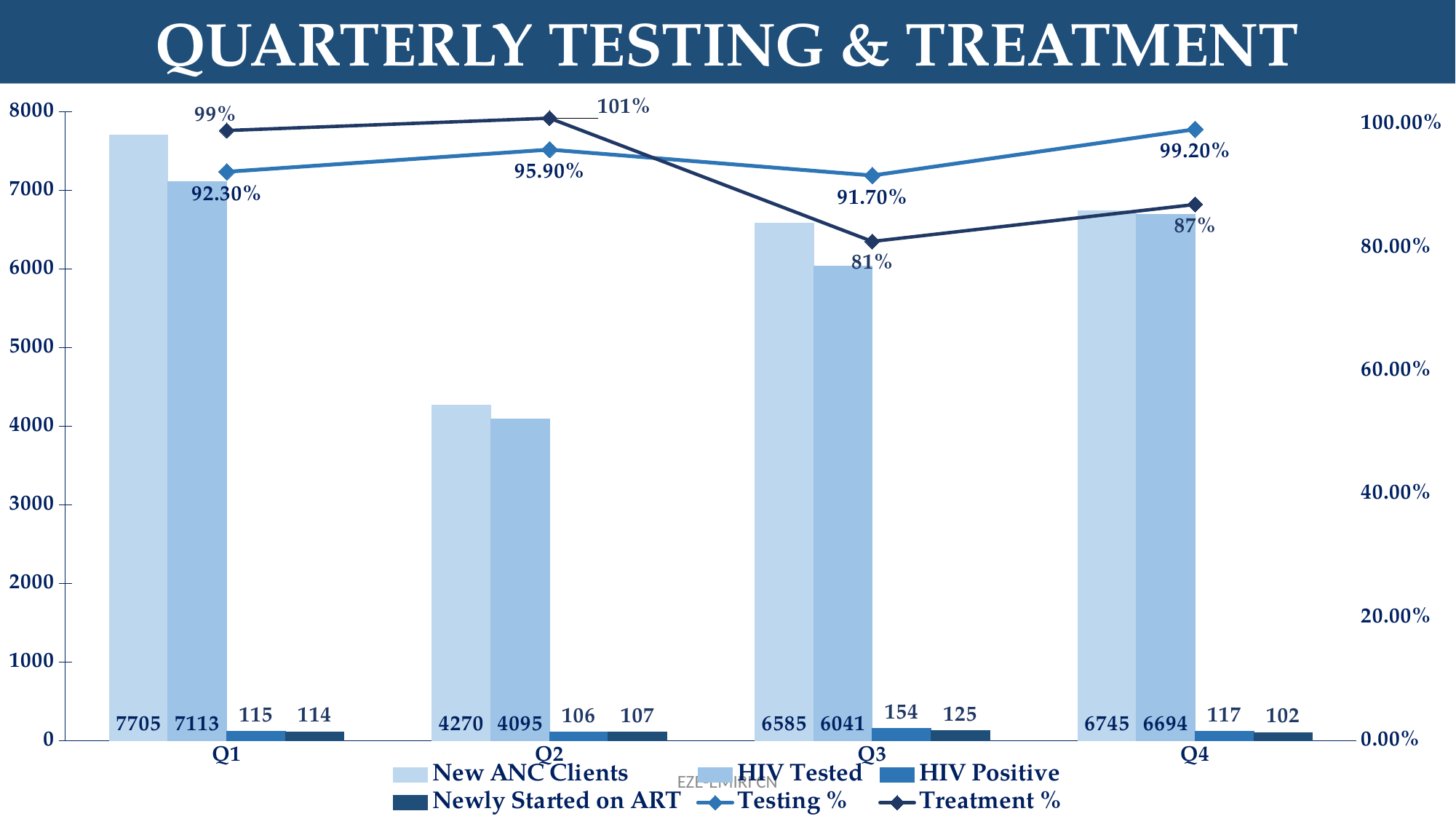

QUARTERLY TESTING & TREATMENT

### Chart

| Category | New ANC Clients | HIV Tested | HIV Positive | Newly Started on ART | Testing % | Treatment % |
|---|---|---|---|---|---|---|
| Q1 | 7705.0 | 7113.0 | 115.0 | 114.0 | 0.923 | 0.99 |
| Q2 | 4270.0 | 4095.0 | 106.0 | 107.0 | 0.959 | 1.01 |
| Q3 | 6585.0 | 6041.0 | 154.0 | 125.0 | 0.917 | 0.81 |
| Q4 | 6745.0 | 6694.0 | 117.0 | 102.0 | 0.992 | 0.87 |
EZE-EMIRI CN